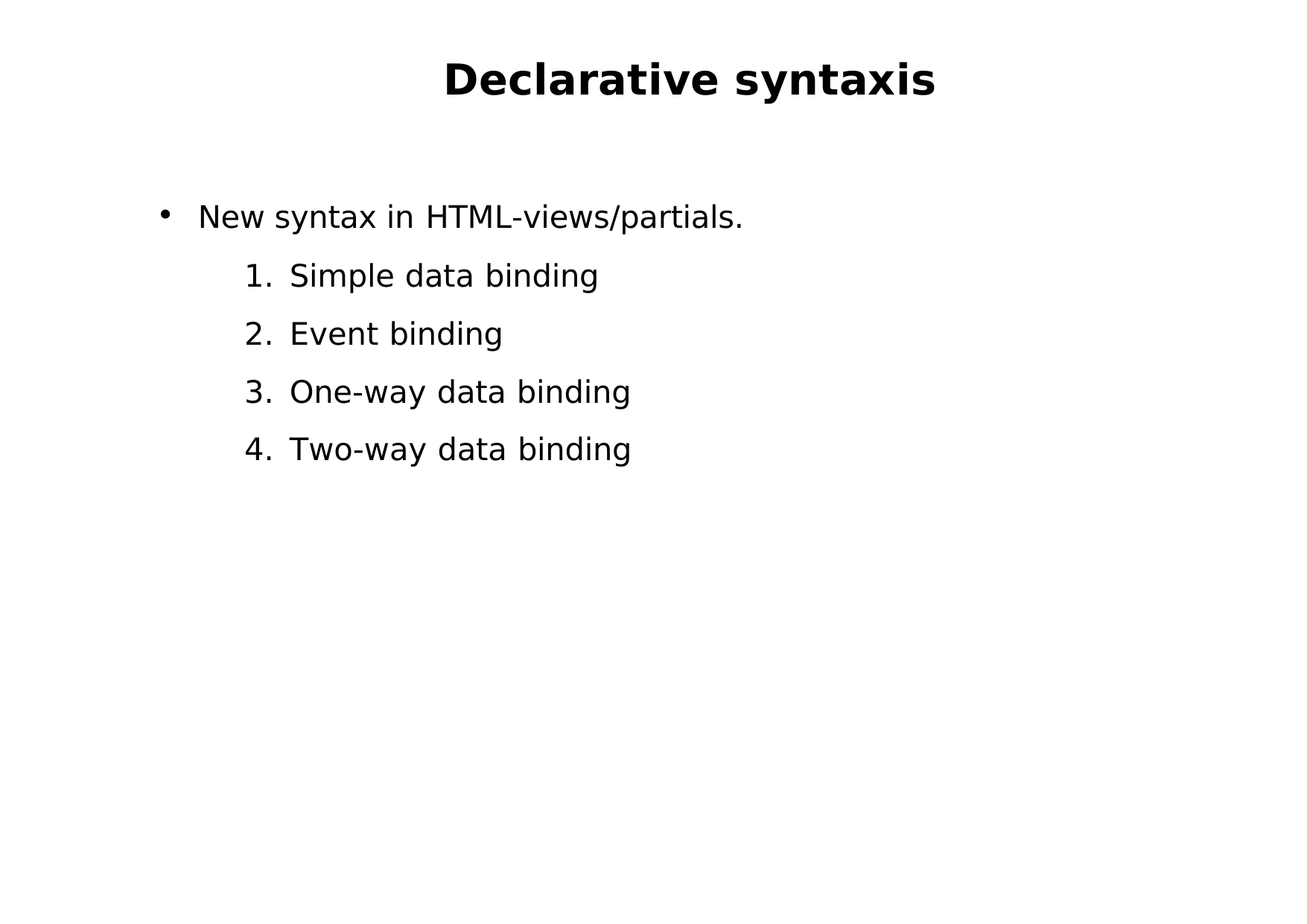

# Declarative syntaxis
New syntax in HTML-views/partials.
Simple data binding
Event binding
One-way data binding
Two-way data binding